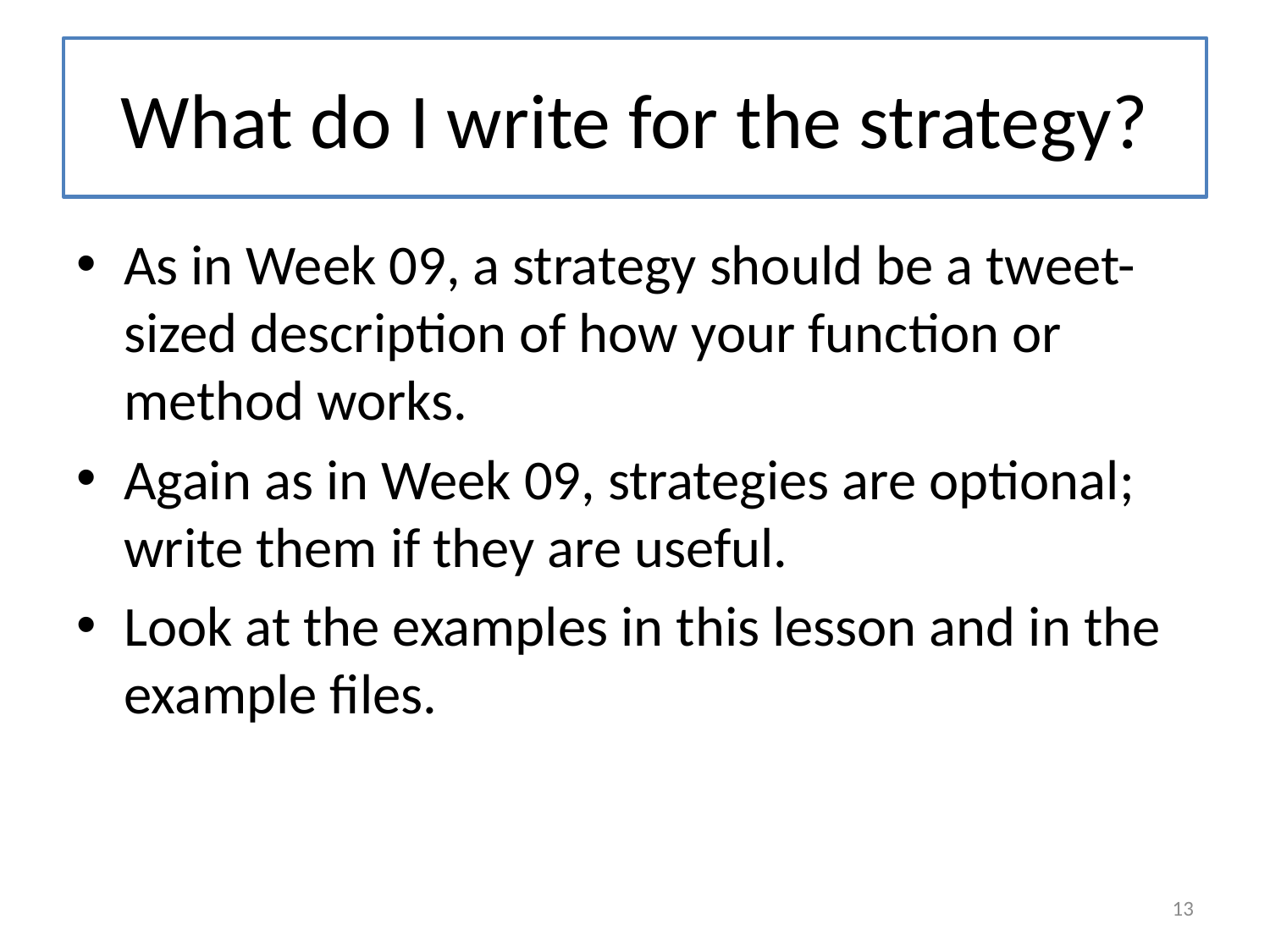

# What do I write for the strategy?
As in Week 09, a strategy should be a tweet-sized description of how your function or method works.
Again as in Week 09, strategies are optional; write them if they are useful.
Look at the examples in this lesson and in the example files.
13